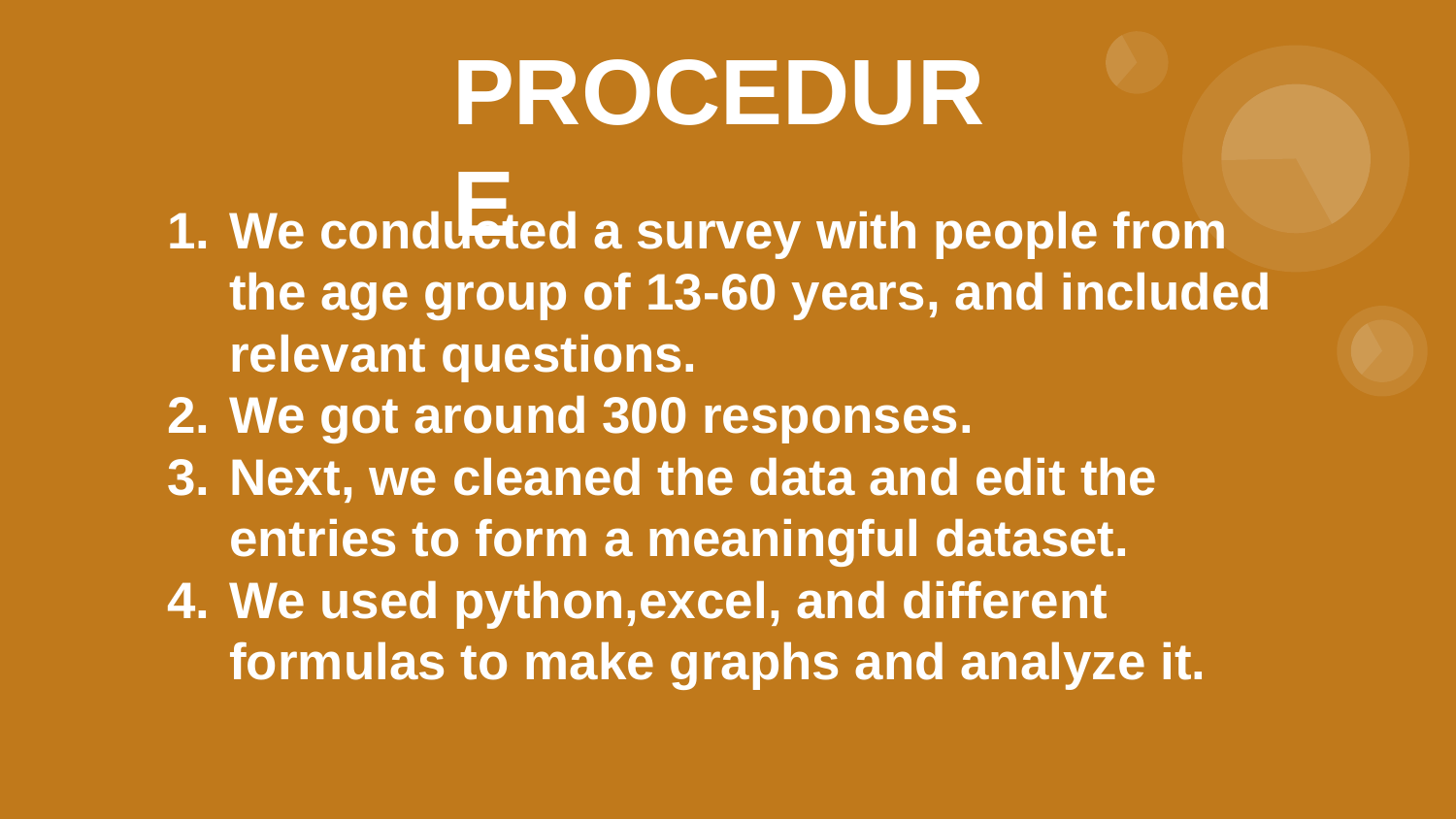

PROCEDURE
# We conducted a survey with people from the age group of 13-60 years, and included relevant questions.
We got around 300 responses.
Next, we cleaned the data and edit the entries to form a meaningful dataset.
We used python,excel, and different formulas to make graphs and analyze it.